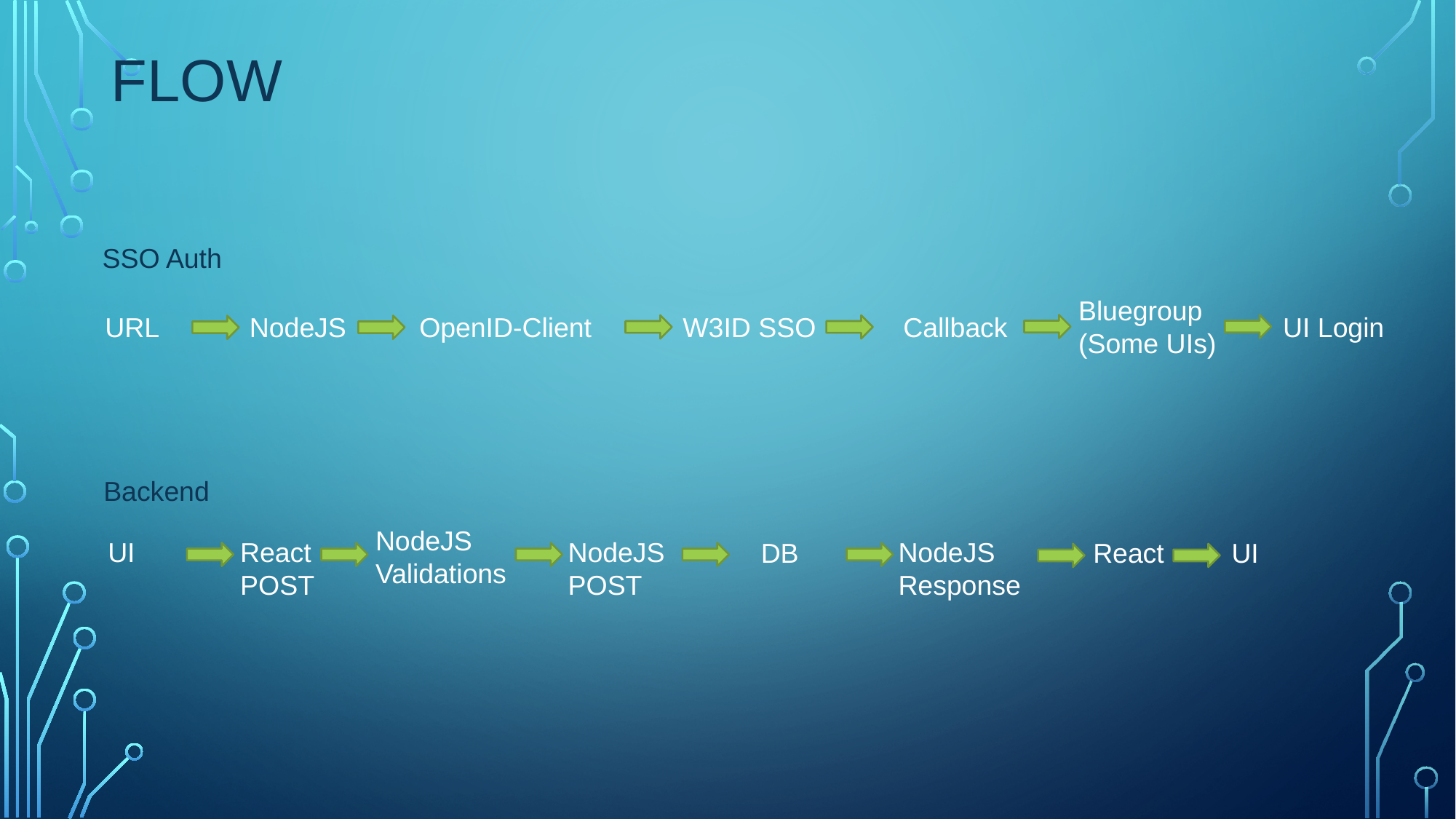

# Flow
SSO Auth
Bluegroup
(Some UIs)
UI Login
OpenID-Client
Callback
URL
NodeJS
W3ID SSO

Backend
NodeJS
Validations
UI
React
POST
NodeJS
POST
NodeJS
Response
DB
React
UI